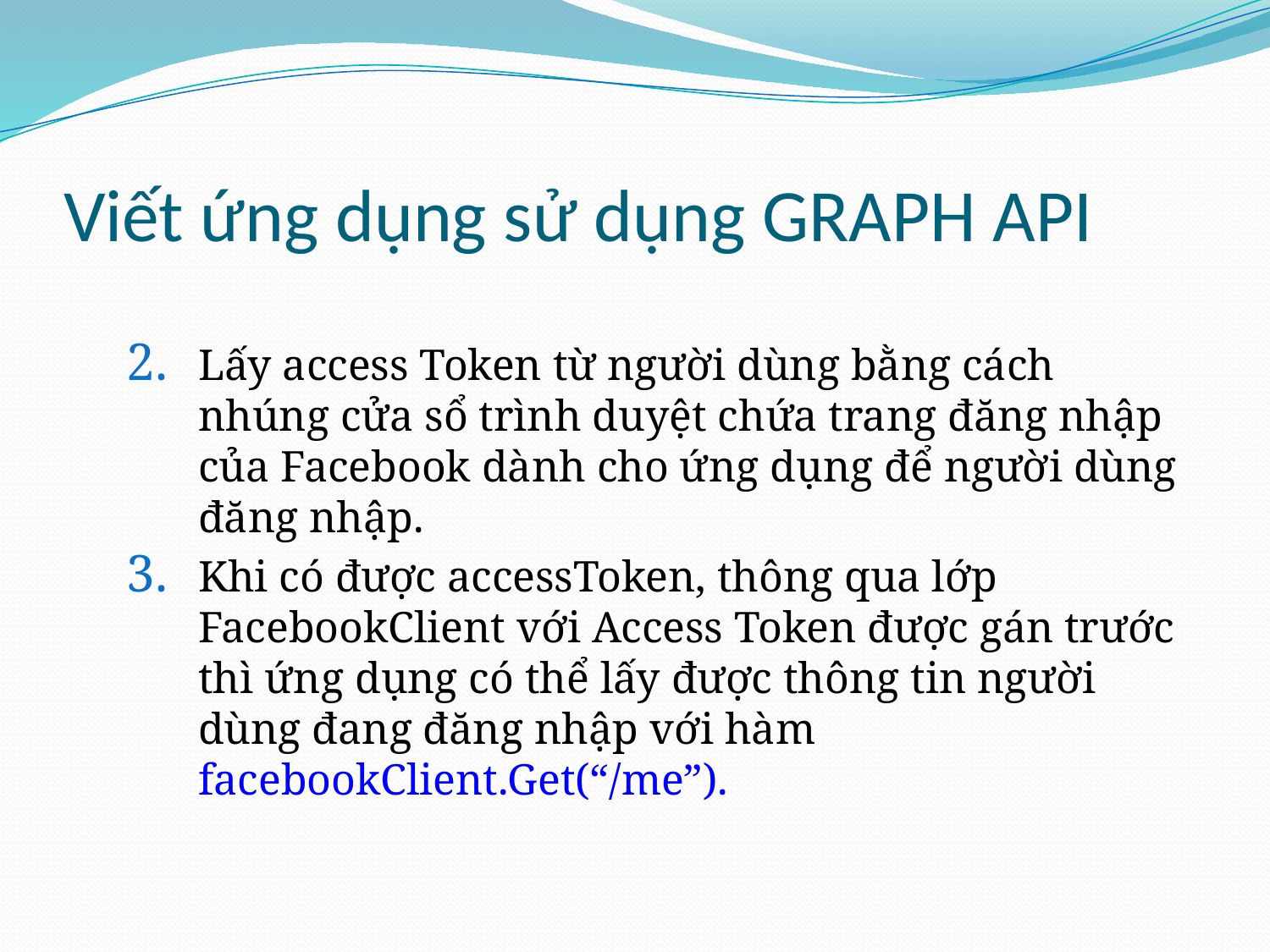

# Viết ứng dụng sử dụng GRAPH API

Lấy access Token từ người dùng bằng cách nhúng cửa sổ trình duyệt chứa trang đăng nhập của Facebook dành cho ứng dụng để người dùng đăng nhập.
Khi có được accessToken, thông qua lớp FacebookClient với Access Token được gán trước thì ứng dụng có thể lấy được thông tin người dùng đang đăng nhập với hàm facebookClient.Get(“/me”).